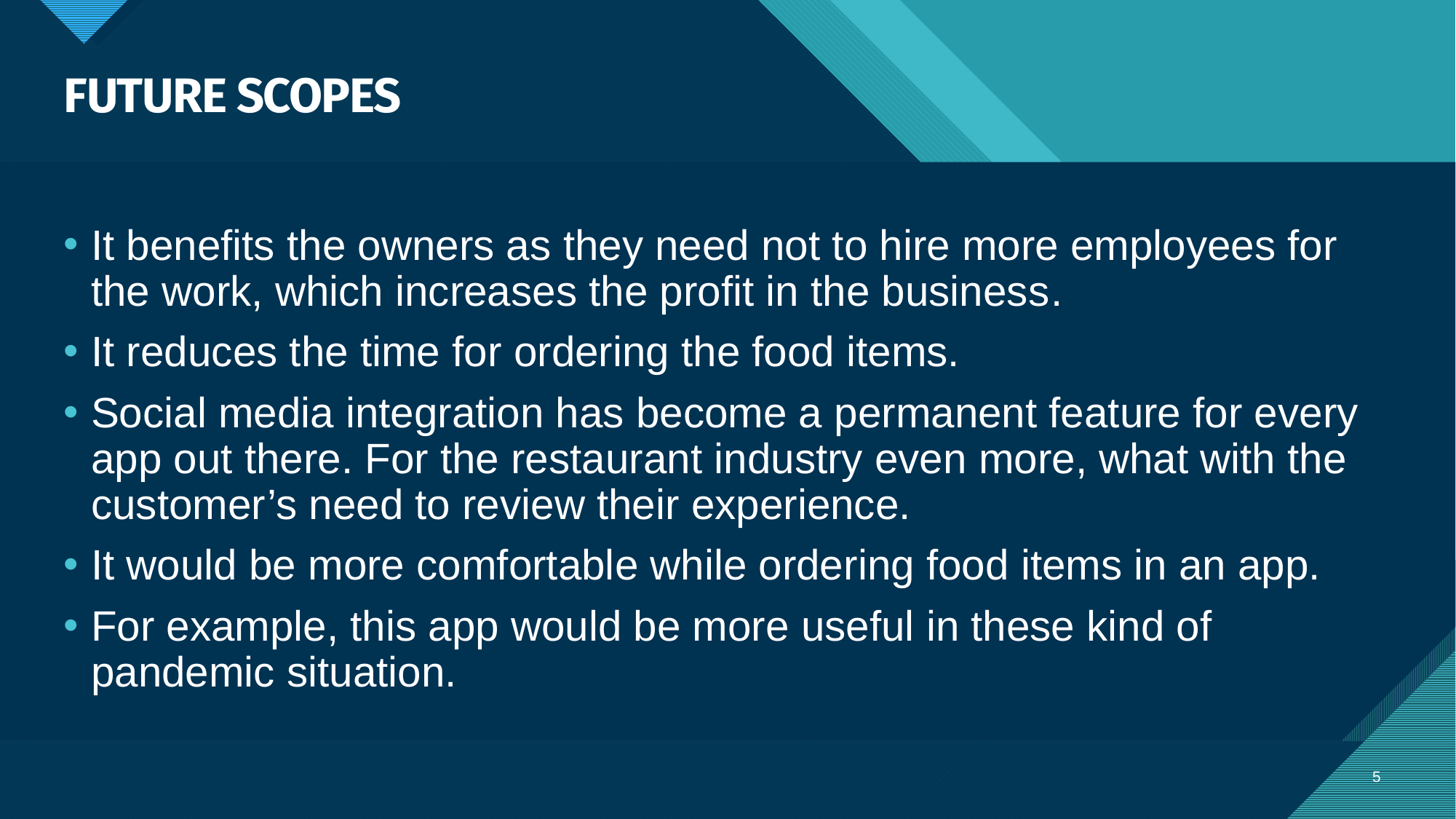

# FUTURE SCOPES
It benefits the owners as they need not to hire more employees for the work, which increases the profit in the business.
It reduces the time for ordering the food items.
Social media integration has become a permanent feature for every app out there. For the restaurant industry even more, what with the customer’s need to review their experience.
It would be more comfortable while ordering food items in an app.
For example, this app would be more useful in these kind of pandemic situation.

5